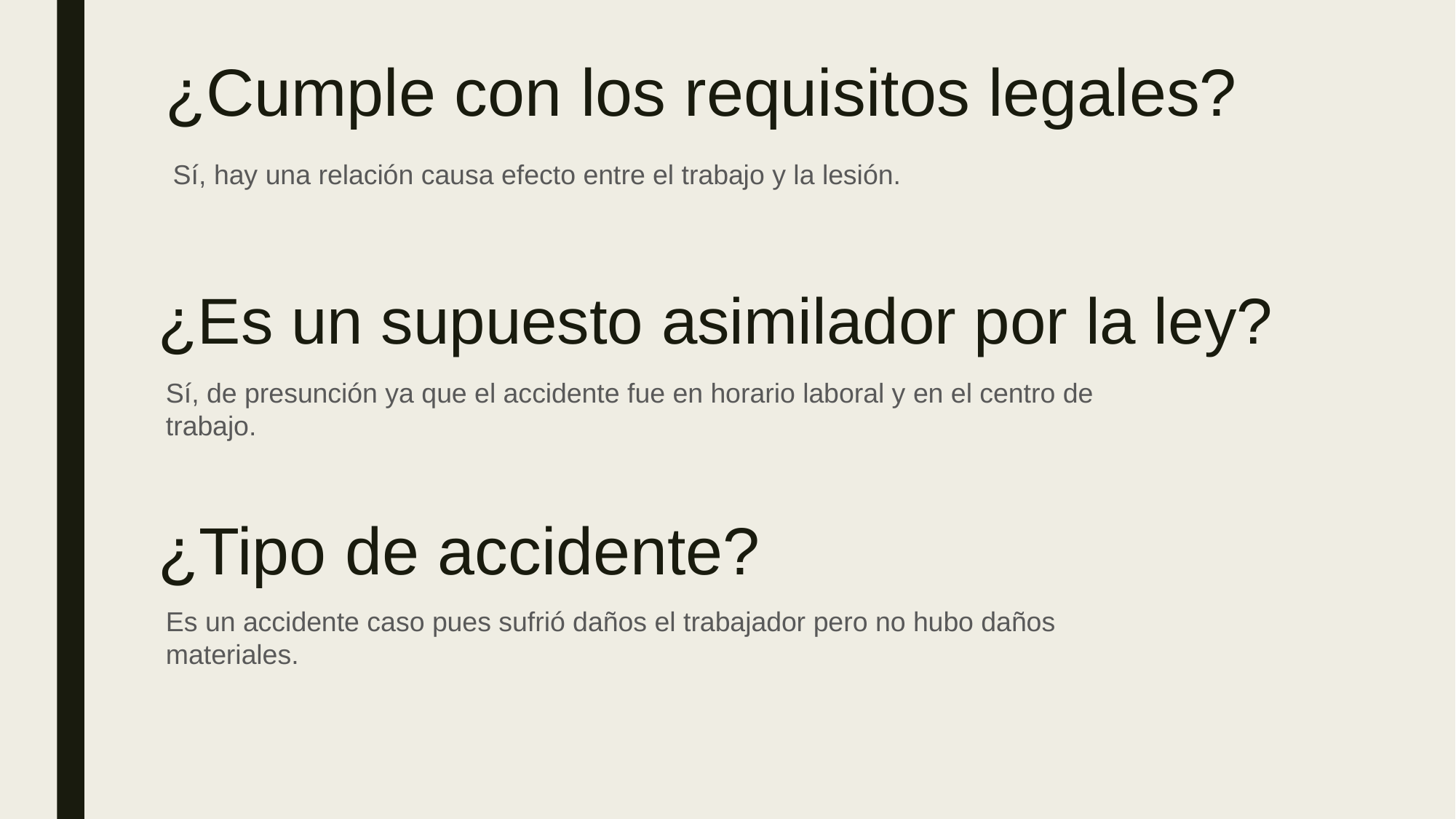

# ¿Cumple con los requisitos legales?
Sí, hay una relación causa efecto entre el trabajo y la lesión.
¿Es un supuesto asimilador por la ley?
Sí, de presunción ya que el accidente fue en horario laboral y en el centro de trabajo.
¿Tipo de accidente?
Es un accidente caso pues sufrió daños el trabajador pero no hubo daños materiales.